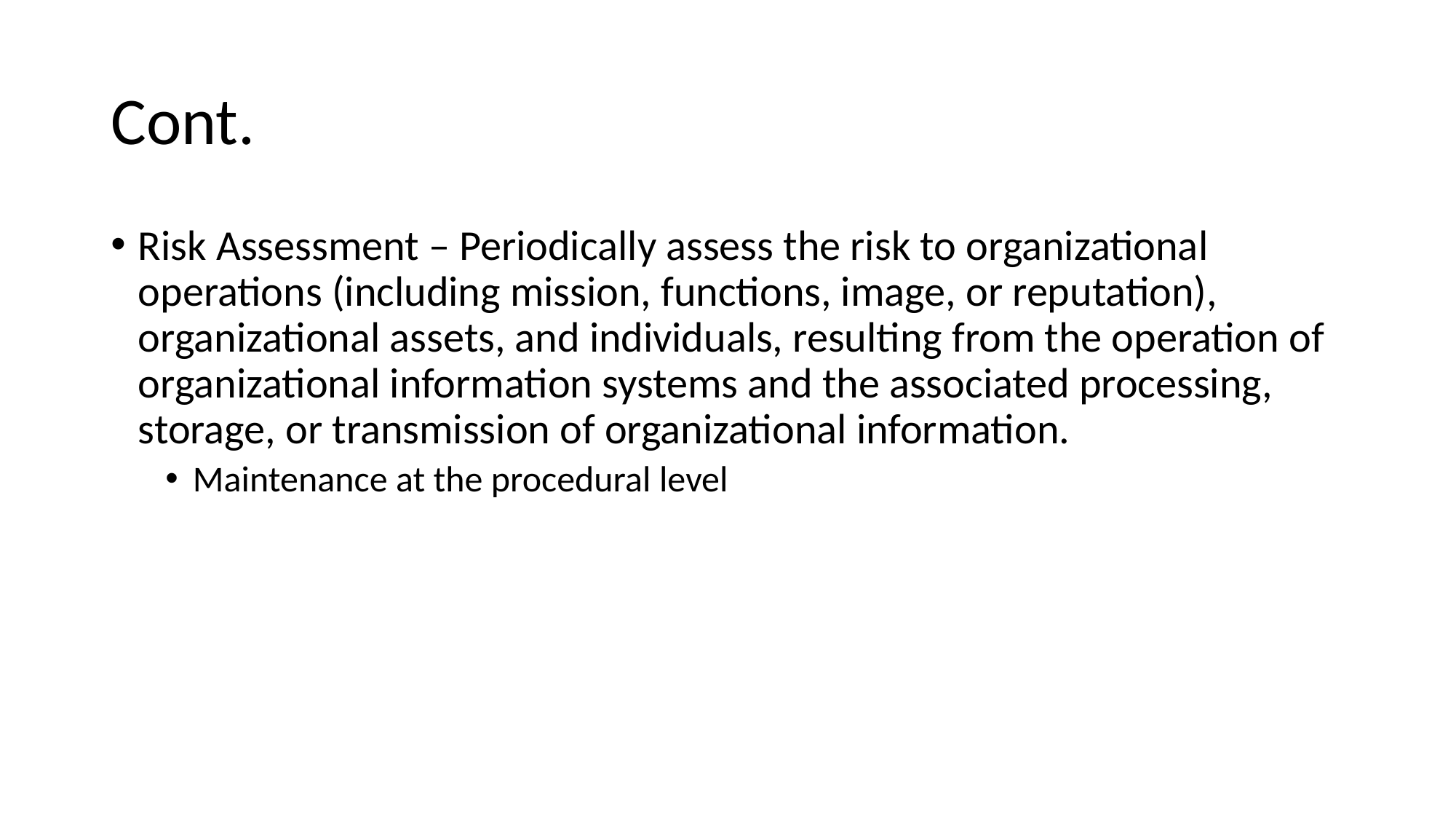

# Cont.
Risk Assessment – Periodically assess the risk to organizational operations (including mission, functions, image, or reputation), organizational assets, and individuals, resulting from the operation of organizational information systems and the associated processing, storage, or transmission of organizational information.
Maintenance at the procedural level